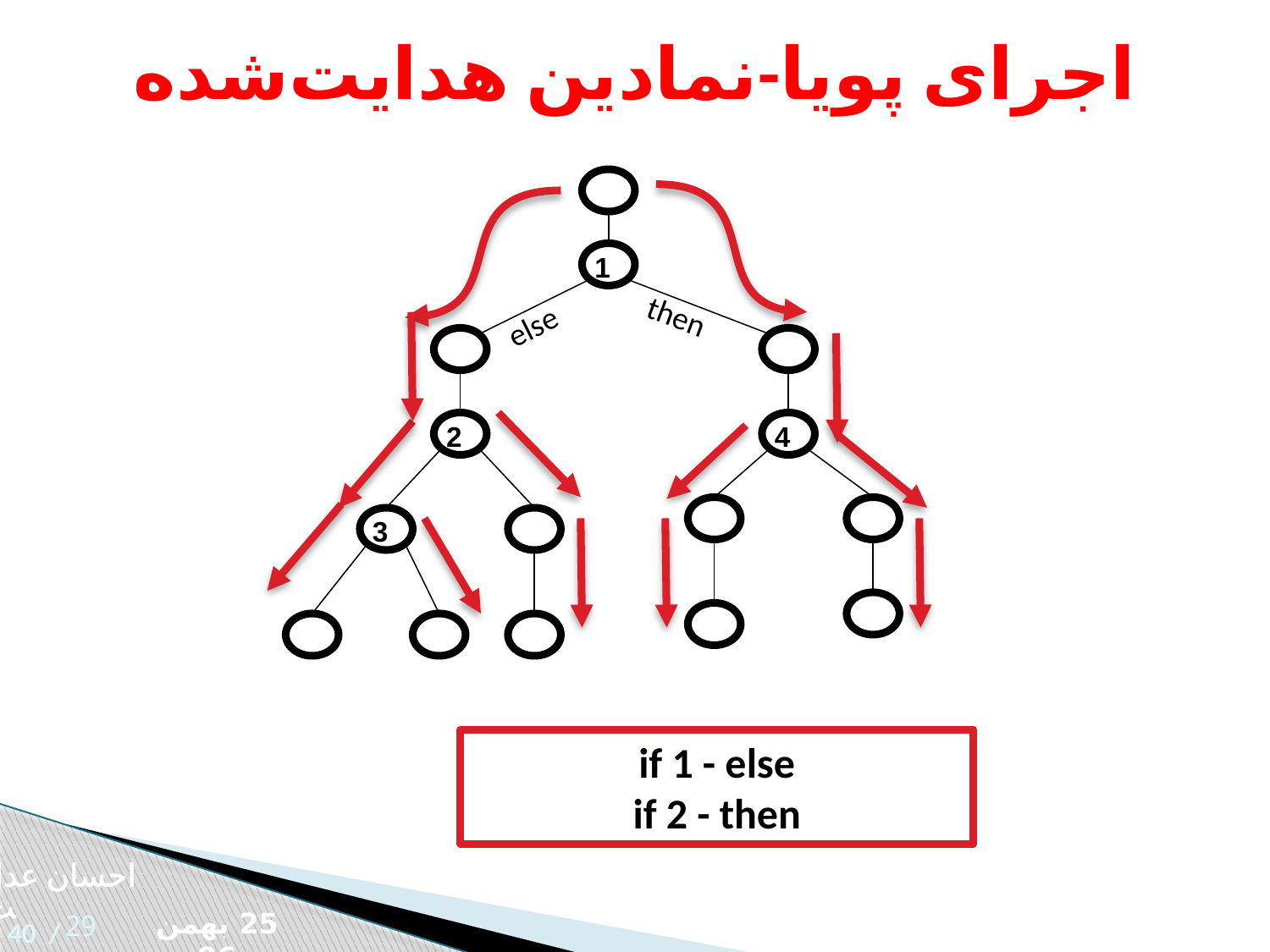

اجرای پویا-نمادین هدایت‌شده

1

then
else

2

4

3

if 1 - else
if 2 - then
احسان عدالت
29